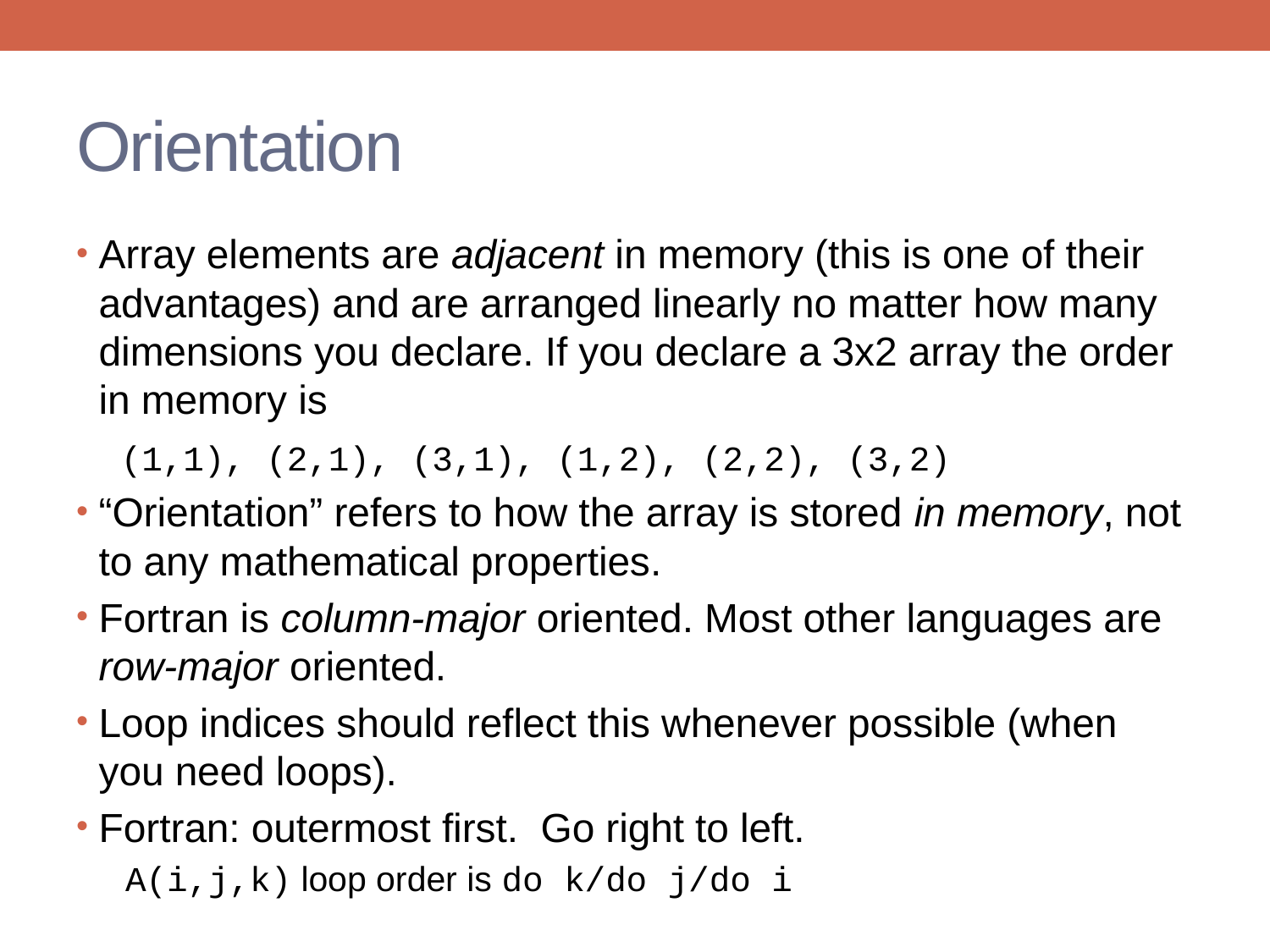

# Orientation
Array elements are adjacent in memory (this is one of their advantages) and are arranged linearly no matter how many dimensions you declare. If you declare a 3x2 array the order in memory is
    (1,1), (2,1), (3,1), (1,2), (2,2), (3,2)
“Orientation” refers to how the array is stored in memory, not to any mathematical properties.
Fortran is column-major oriented. Most other languages are row-major oriented.
Loop indices should reflect this whenever possible (when you need loops).
Fortran: outermost first.  Go right to left.
A(i,j,k) loop order is do k/do j/do i